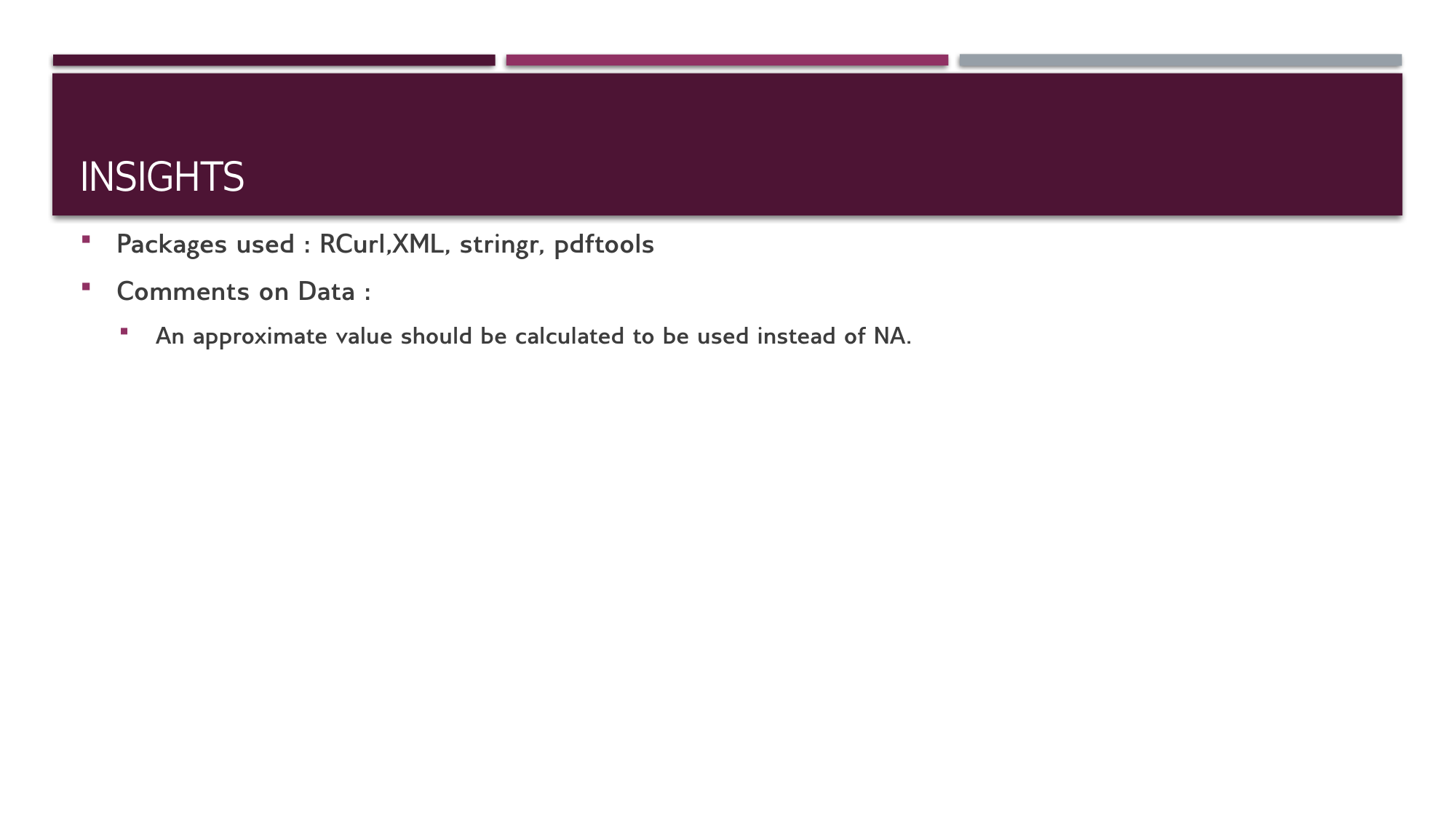

# Insights
Packages used : RCurl,XML, stringr, pdftools
Comments on Data :
An approximate value should be calculated to be used instead of NA.